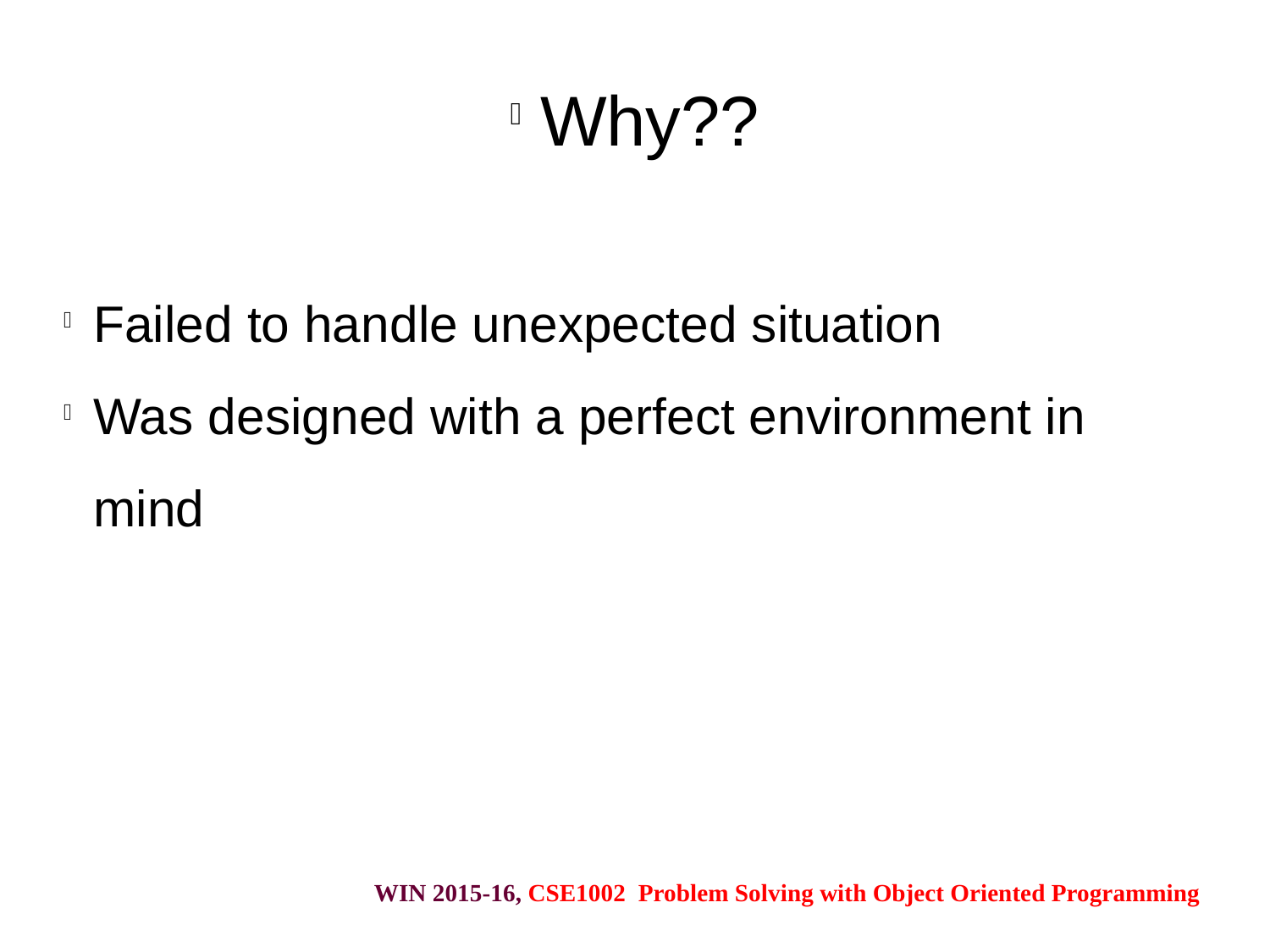

Why??

Failed to handle unexpected situation
Was designed with a perfect environment in mind